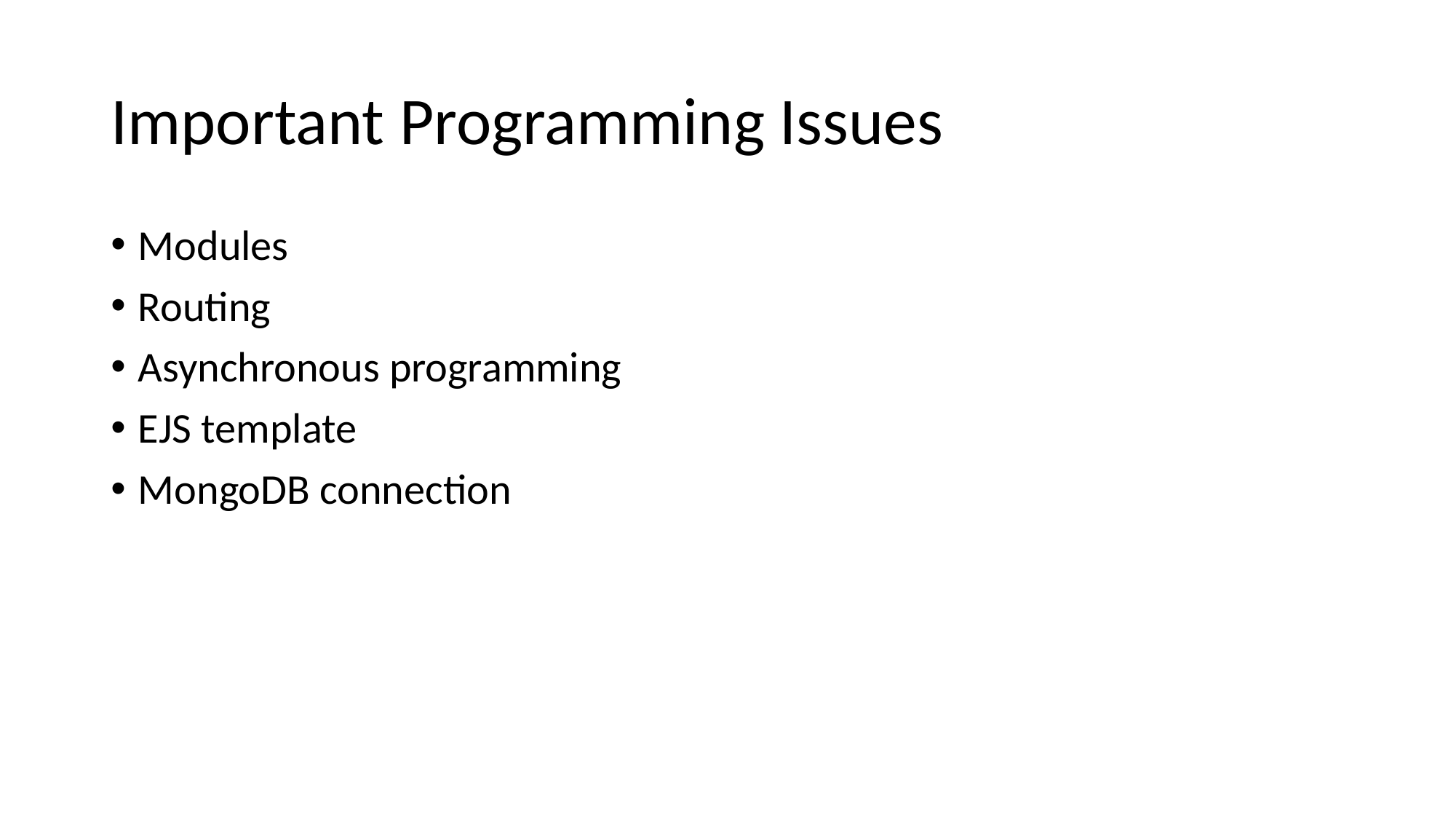

# Important Programming Issues
Modules
Routing
Asynchronous programming
EJS template
MongoDB connection